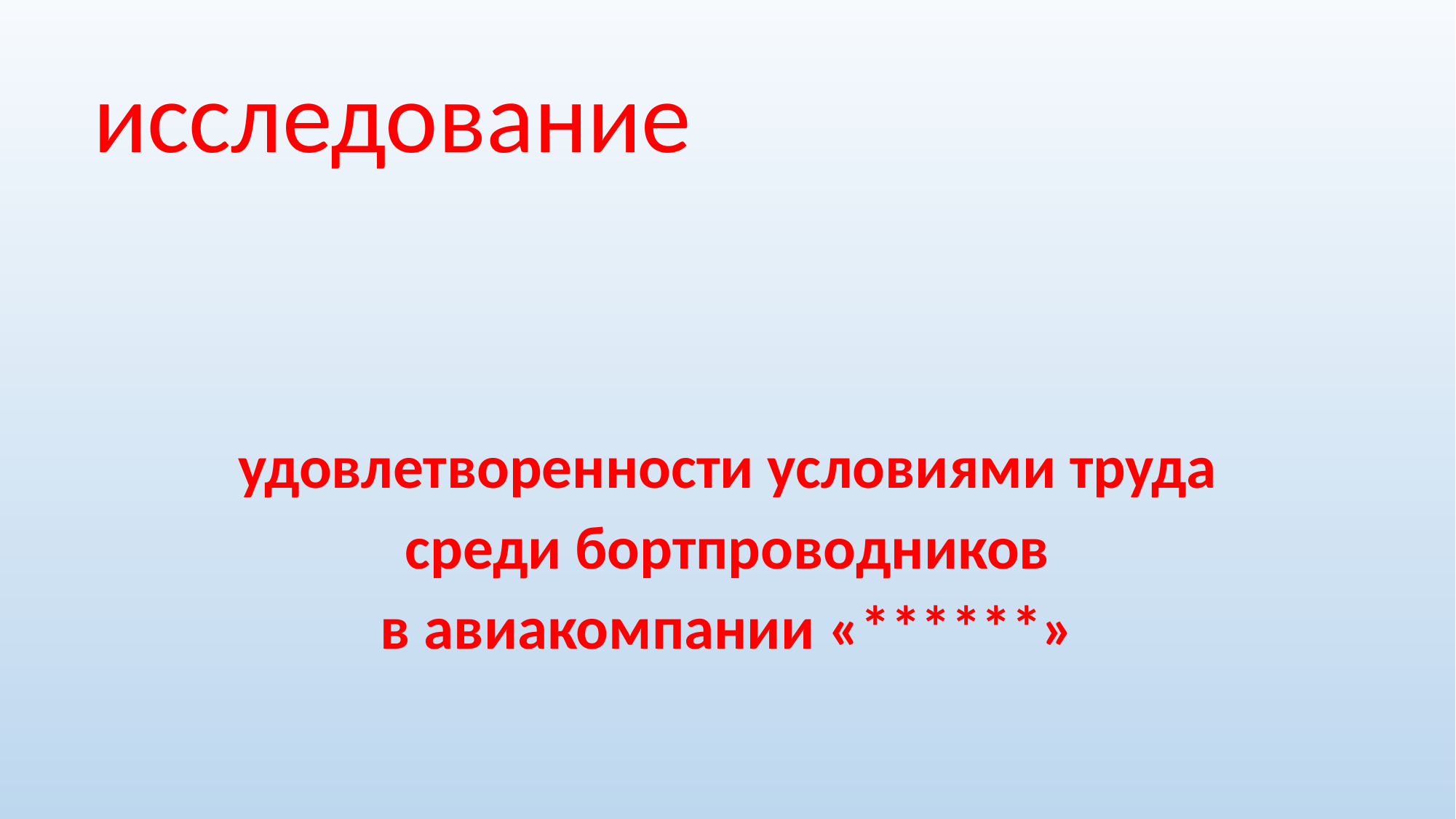

# исследование
удовлетворенности условиями труда
среди бортпроводников
в авиакомпании «******»